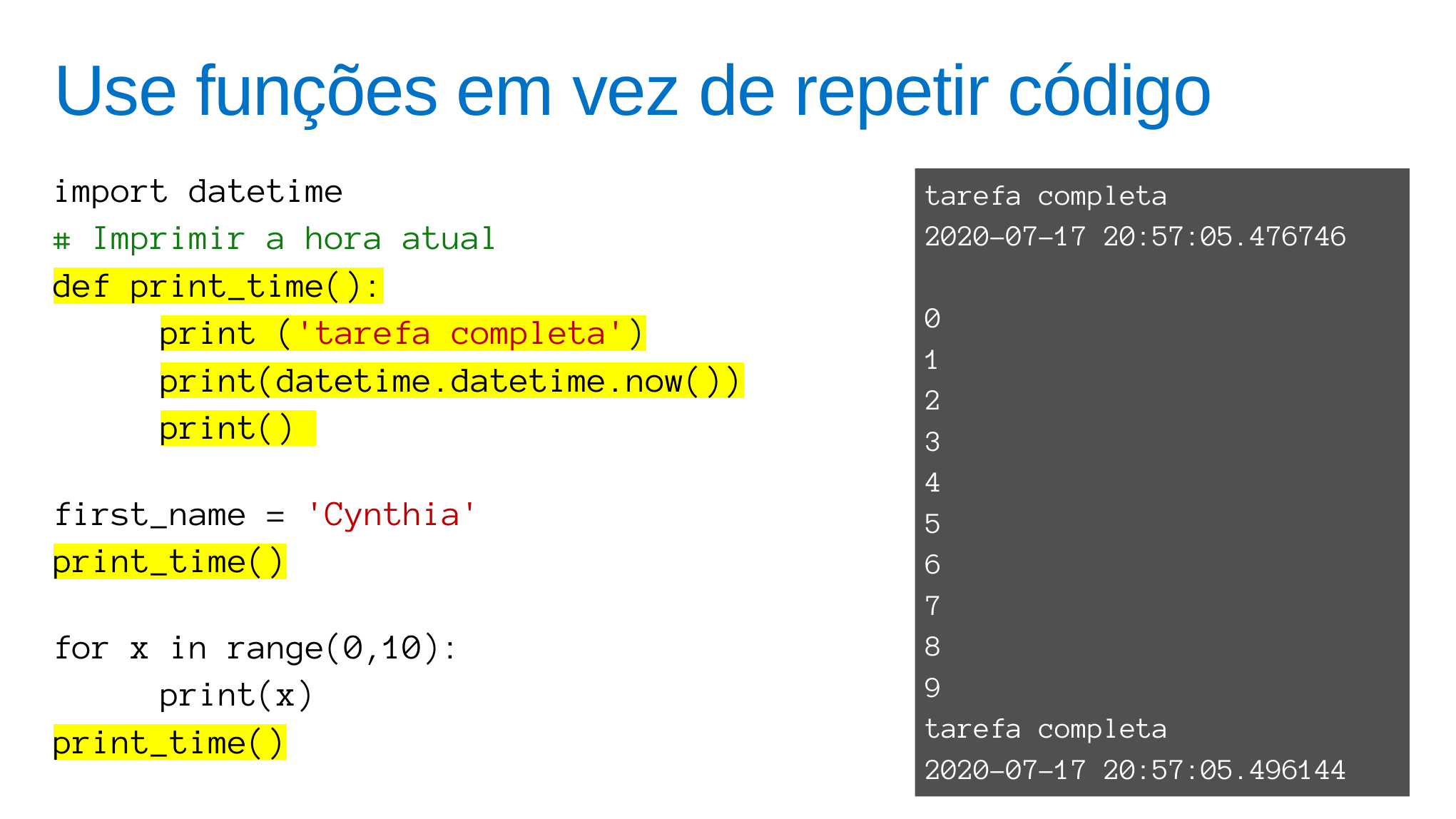

# Use funções em vez de repetir código
import datetime
# Imprimir a hora atual
def print_time():
	print ('tarefa completa')
	print(datetime.datetime.now())
	print()
first_name = 'Cynthia'
print_time()
for x in range(0,10):
	print(x)
print_time()
tarefa completa
2020-07-17 20:57:05.476746

0
1
2
3
4
5
6
7
8
9
tarefa completa
2020-07-17 20:57:05.496144